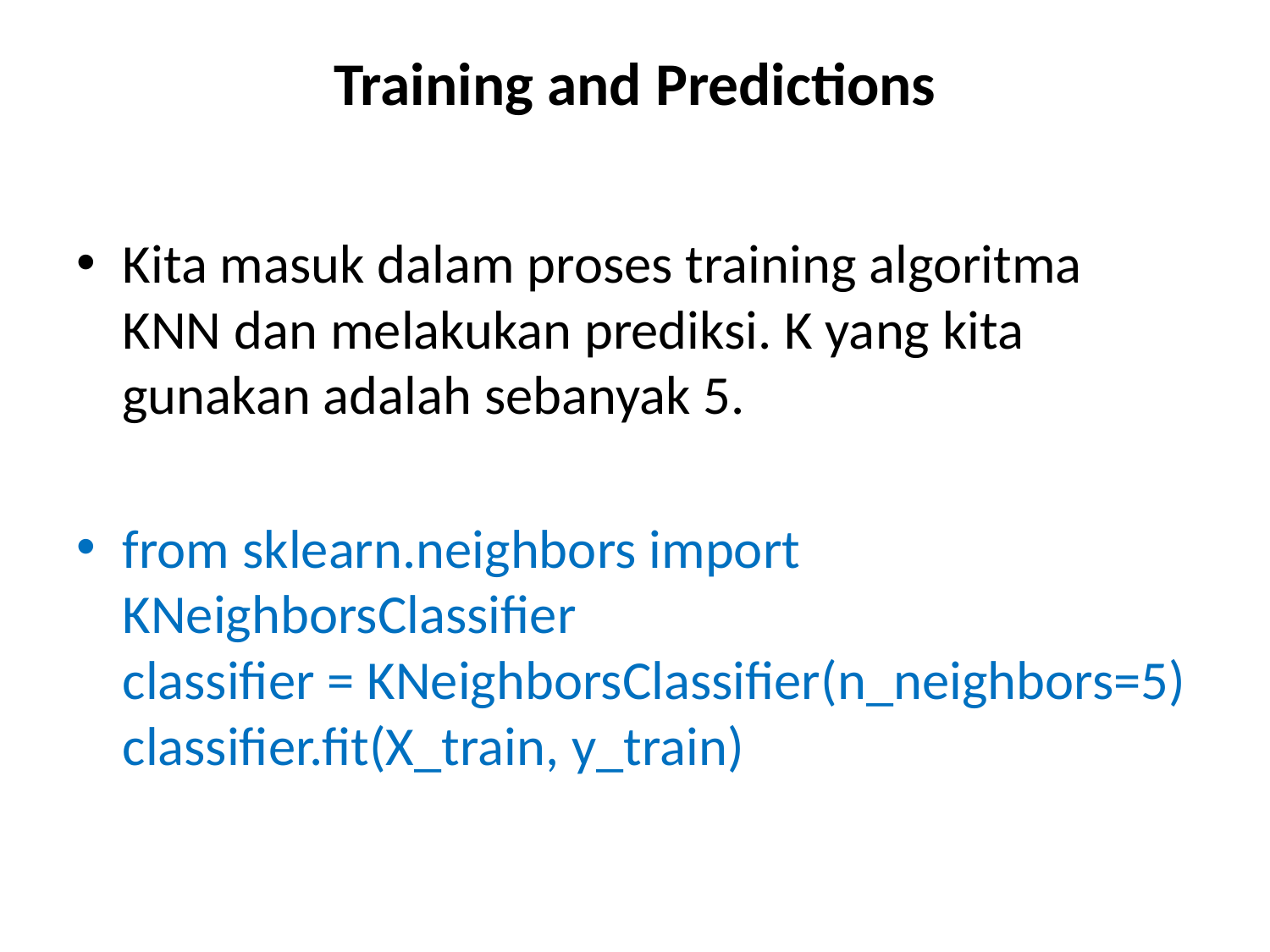

# Training and Predictions
Kita masuk dalam proses training algoritma KNN dan melakukan prediksi. K yang kita gunakan adalah sebanyak 5.

from sklearn.neighbors import KNeighborsClassifier
classifier = KNeighborsClassifier(n_neighbors=5)
classifier.fit(X_train, y_train)